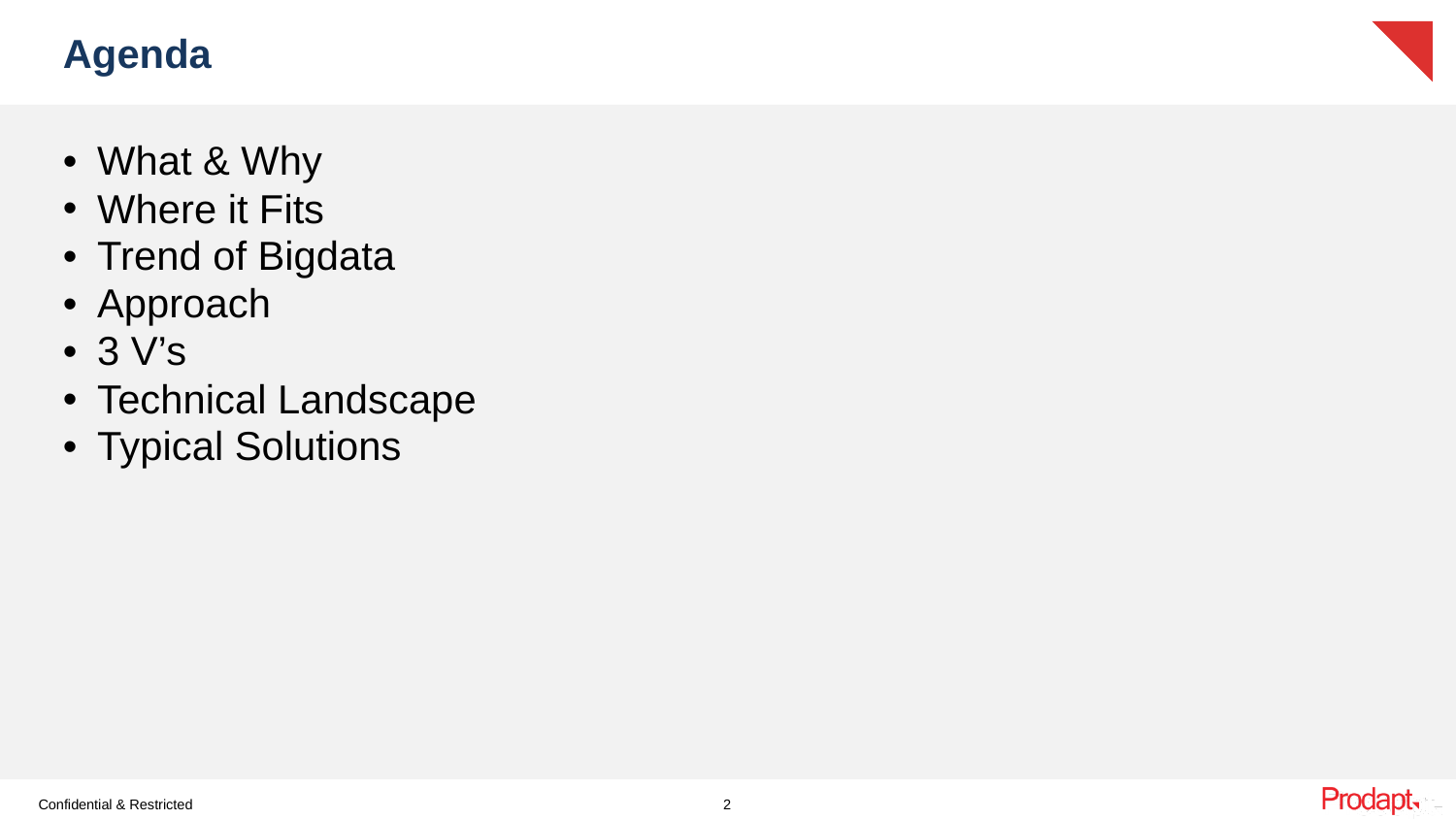

Agenda
What & Why
Where it Fits
Trend of Bigdata
Approach
3 V’s
Technical Landscape
Typical Solutions
2